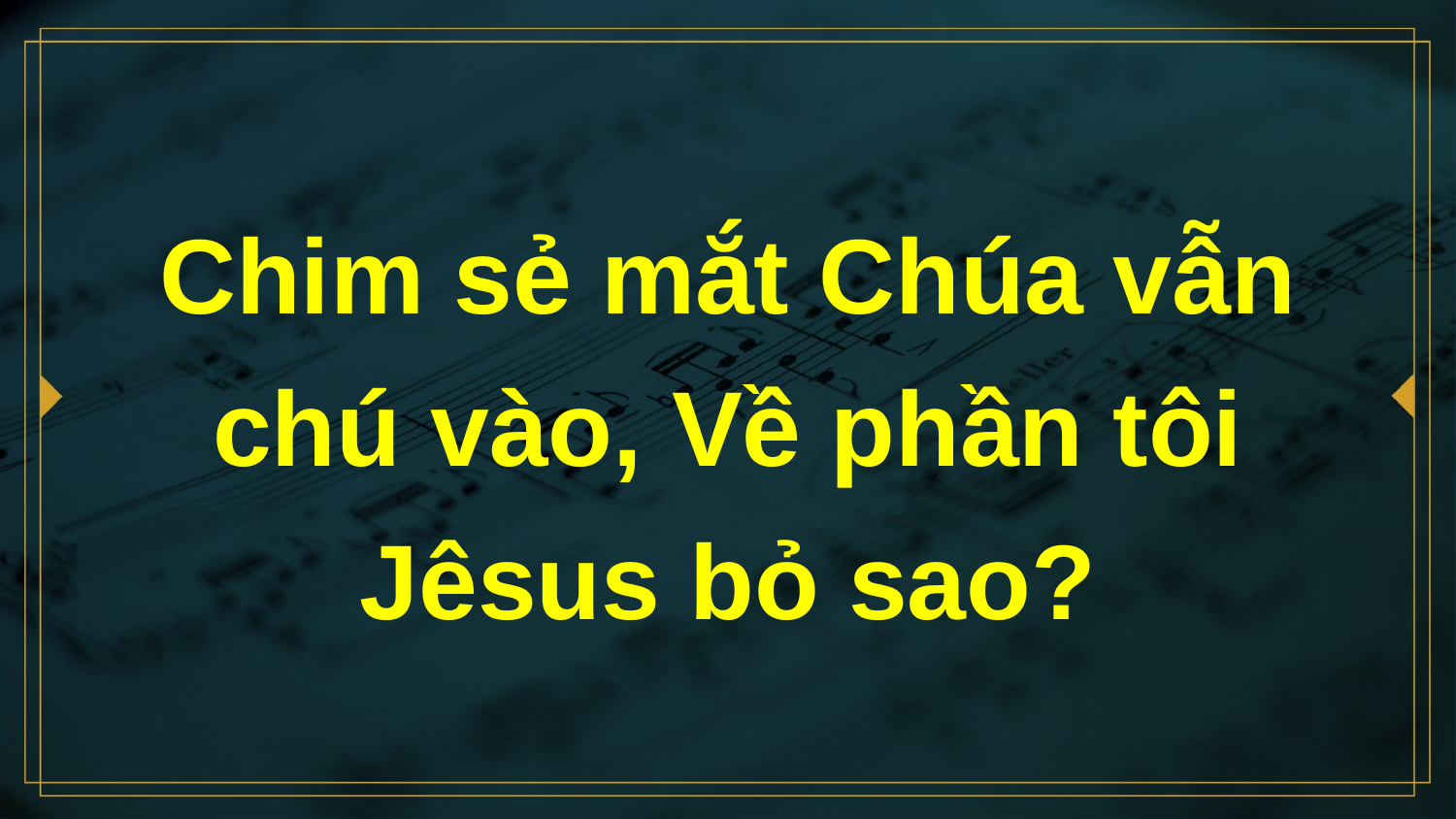

# Chim sẻ mắt Chúa vẫn chú vào, Về phần tôi Jêsus bỏ sao?